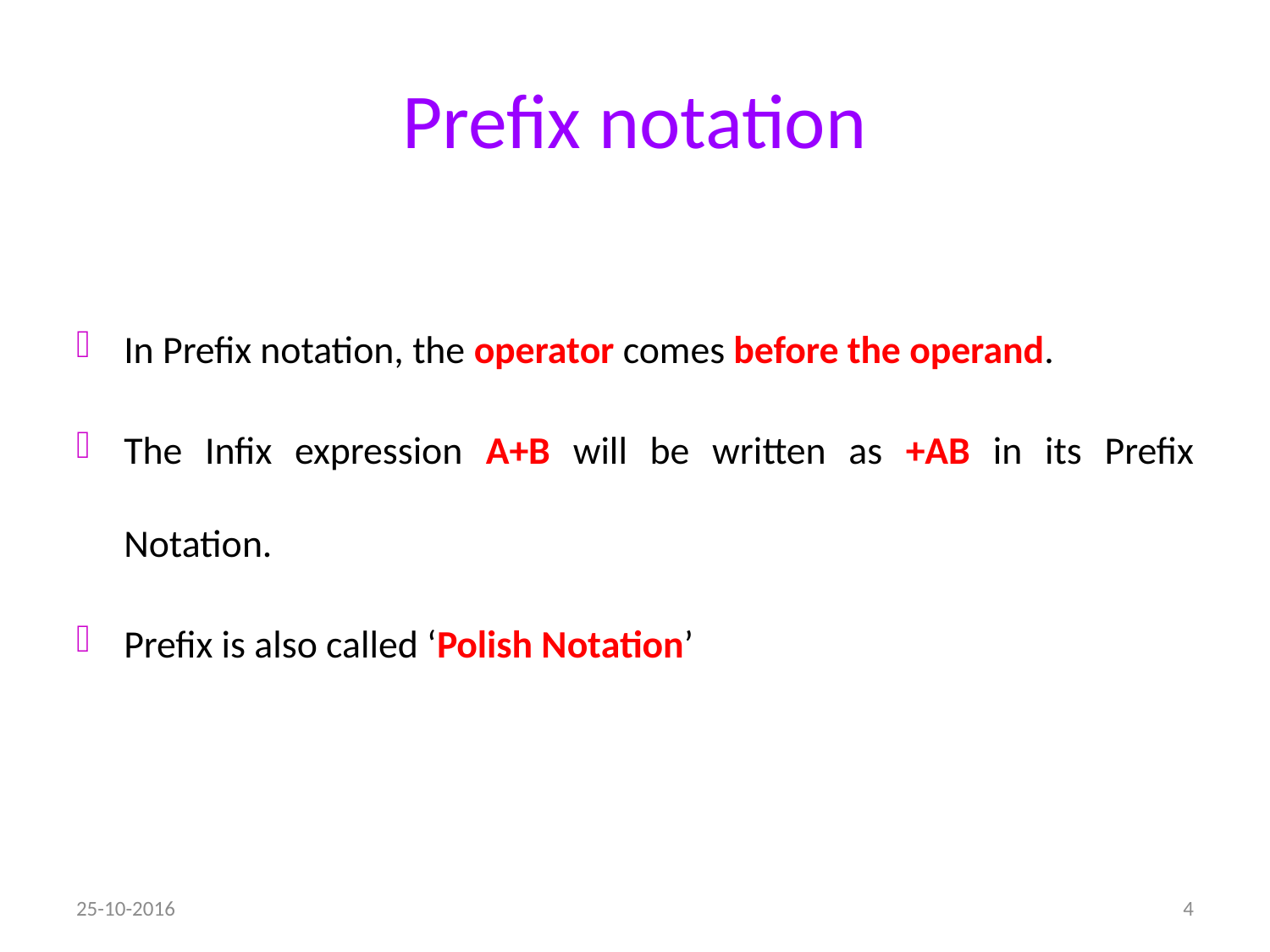

# Prefix notation
In Prefix notation, the operator comes before the operand.
The Infix expression A+B will be written as +AB in its Prefix Notation.
Prefix is also called ‘Polish Notation’
25-10-2016
4